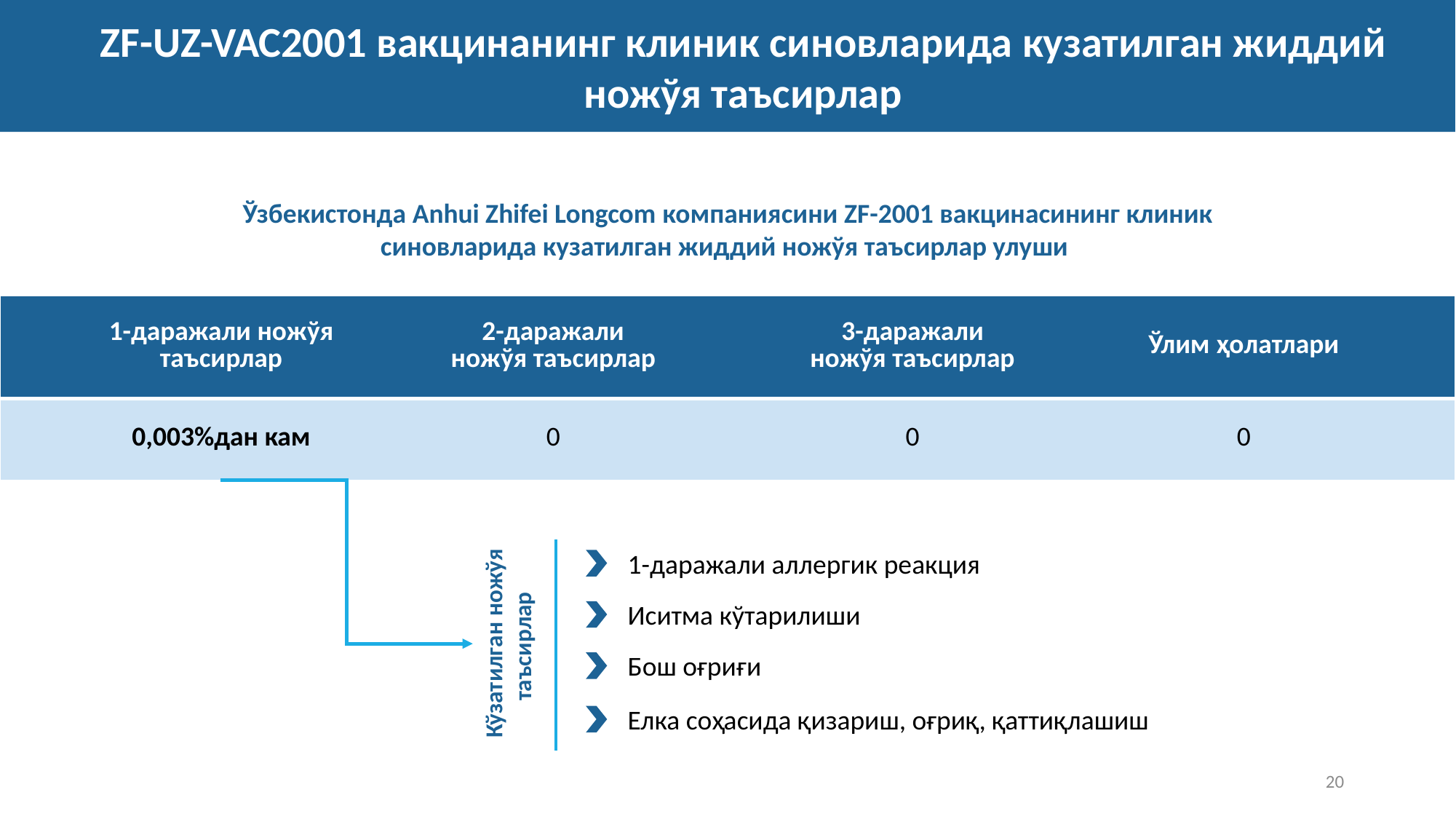

ZF-UZ-VAC2001 вакцинанинг клиник синовларида кузатилган жиддий ножўя таъсирлар
Ўзбекистонда Anhui Zhifei Longcom компаниясини ZF-2001 вакцинасининг клиник синовларида кузатилган жиддий ножўя таъсирлар улуши
|  | 1-даражали ножўя таъсирлар | 2-даражали ножўя таъсирлар | 3-даражали ножўя таъсирлар | Ўлим ҳолатлари |  |
| --- | --- | --- | --- | --- | --- |
|  | 0,003%дан кам | 0 | 0 | 0 |  |
1-даражали аллергик реакция

Иситма кўтарилиши

Кўзатилган ножўя таъсирлар
Бош оғриғи

Елка соҳасида қизариш, оғриқ, қаттиқлашиш

20